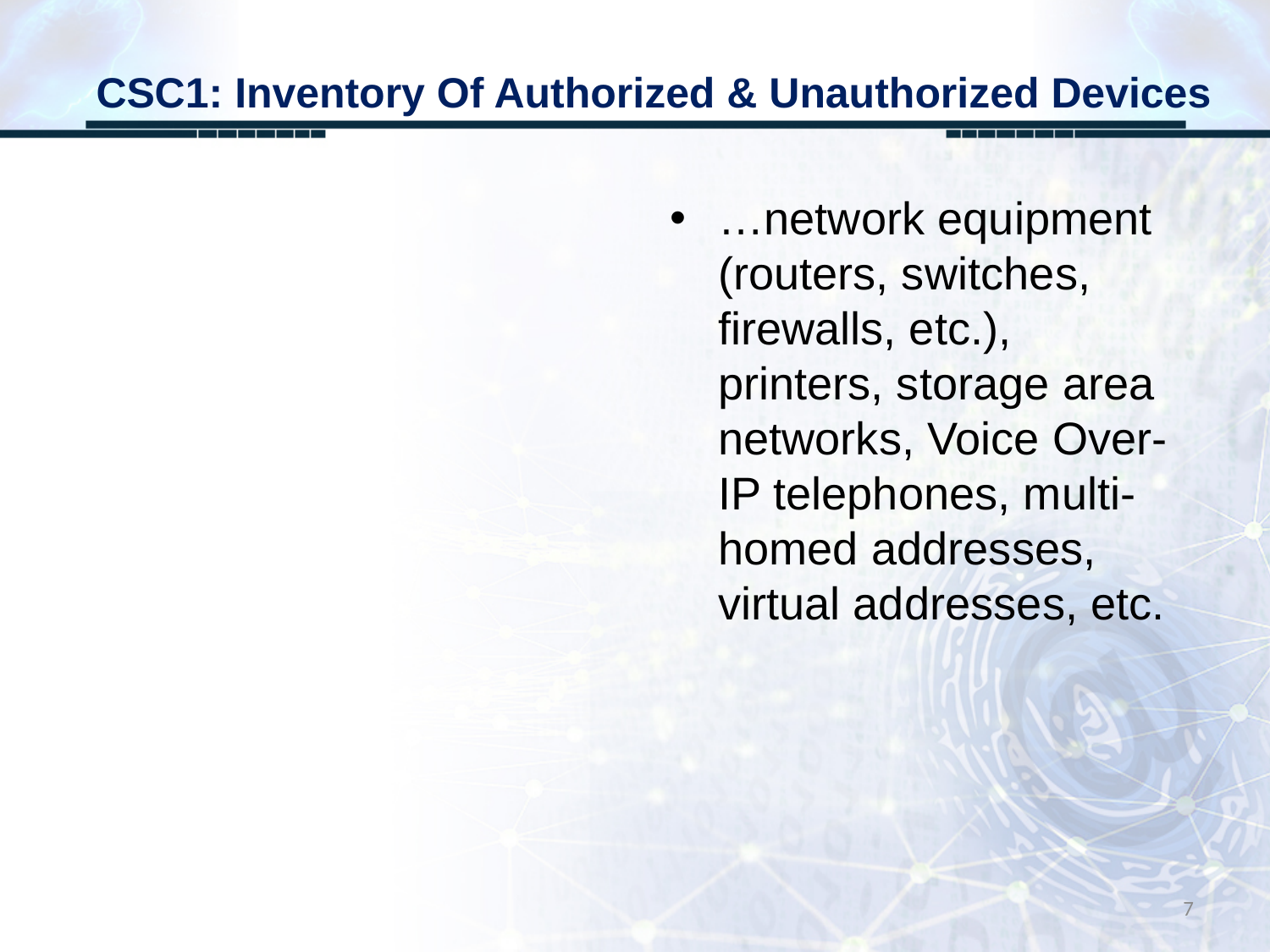

# CSC1: Inventory Of Authorized & Unauthorized Devices
…network equipment (routers, switches, firewalls, etc.), printers, storage area networks, Voice Over-IP telephones, multi-homed addresses, virtual addresses, etc.
7